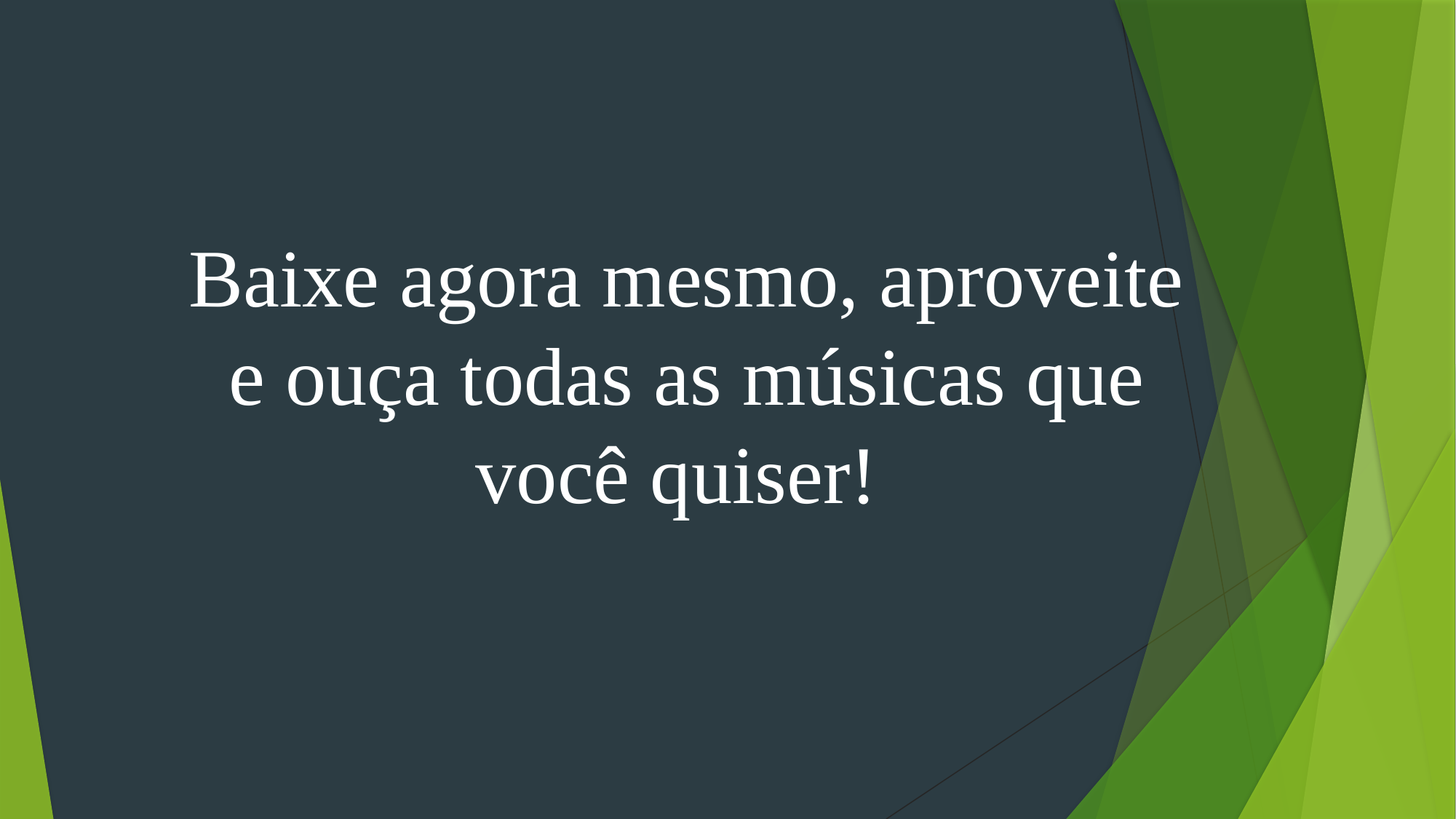

Baixe agora mesmo, aproveite e ouça todas as músicas que você quiser!